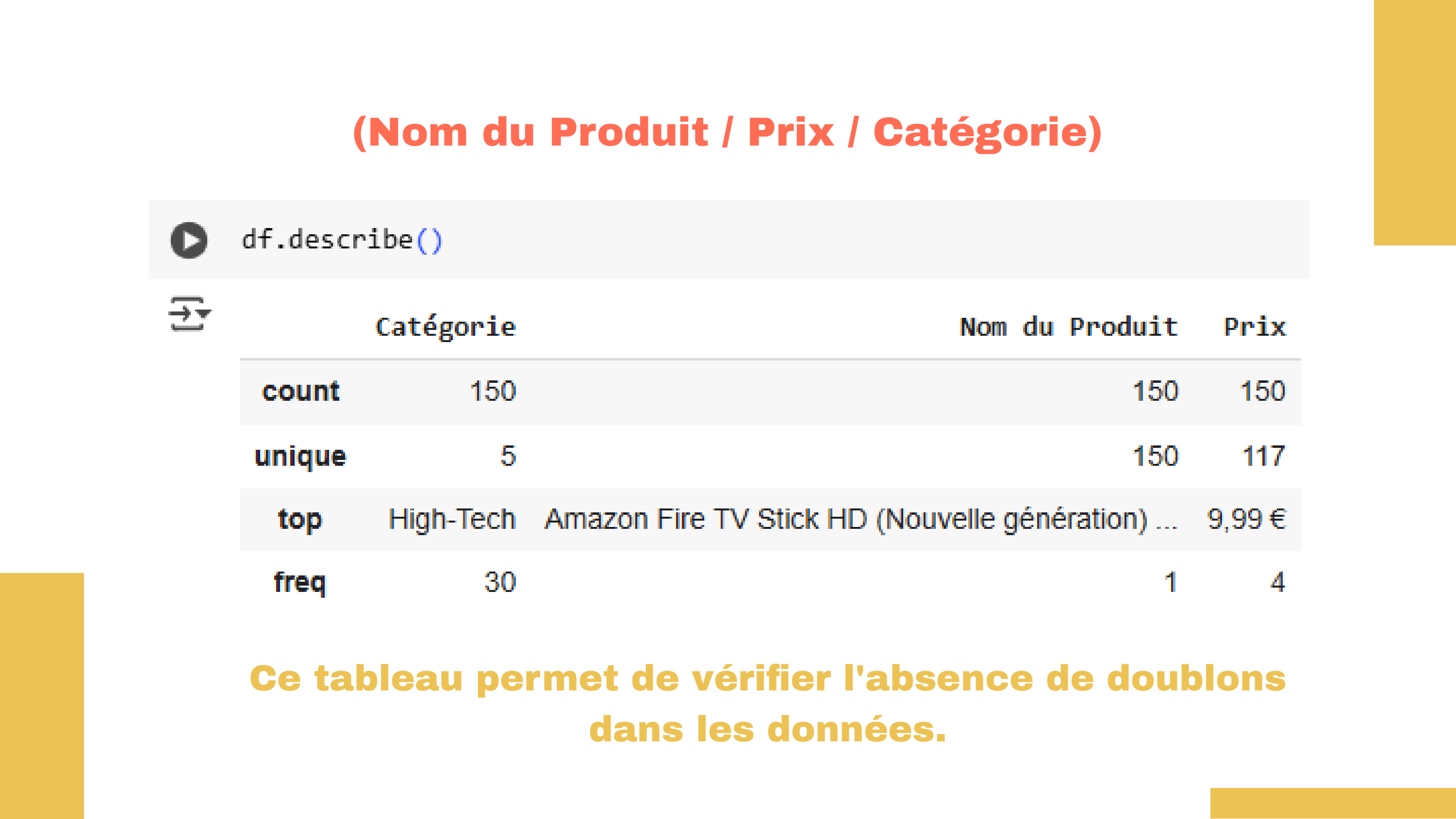

(Nom du Produit / Prix / Catégorie)

Ce tableau permet de vérifier l'absence de doublons dans les données.